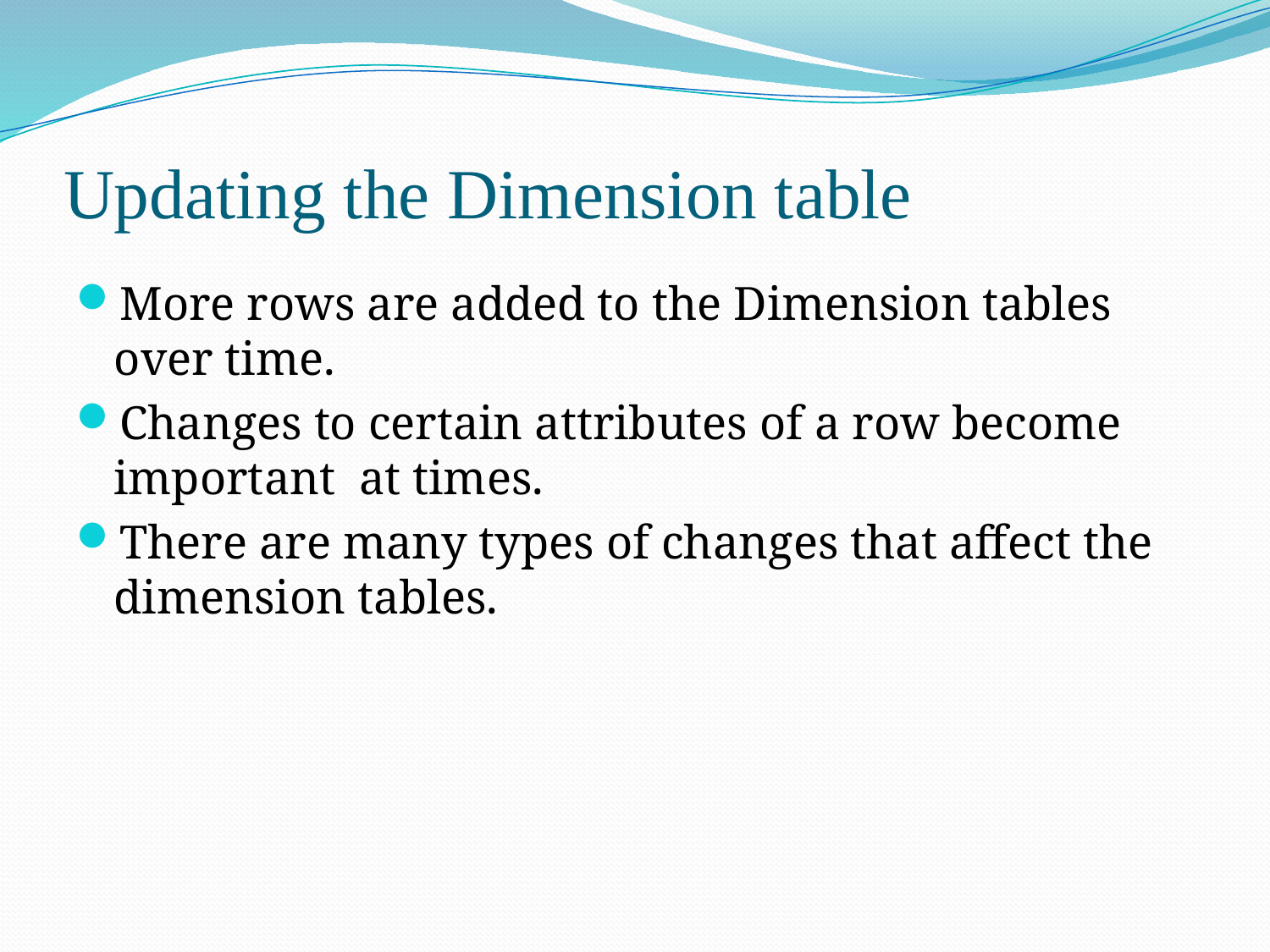

# Updating the Dimension table
More rows are added to the Dimension tables over time.
Changes to certain attributes of a row become important  at times.
There are many types of changes that affect the dimension tables.